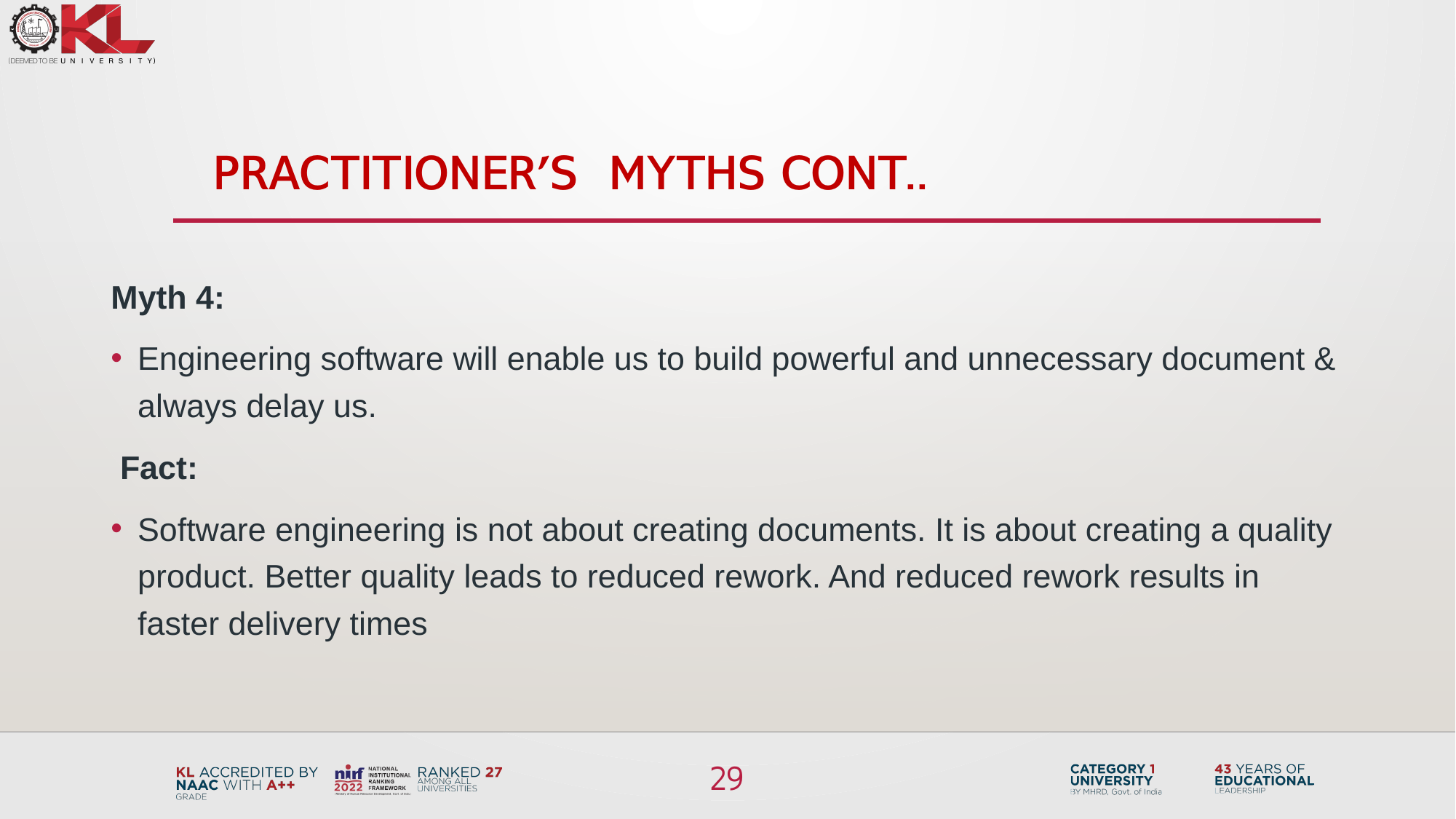

# Practitioner’s  Myths cont..

Myth 4:
Engineering software will enable us to build powerful and unnecessary document & always delay us.
 Fact:
Software engineering is not about creating documents. It is about creating a quality product. Better quality leads to reduced rework. And reduced rework results in faster delivery times

29